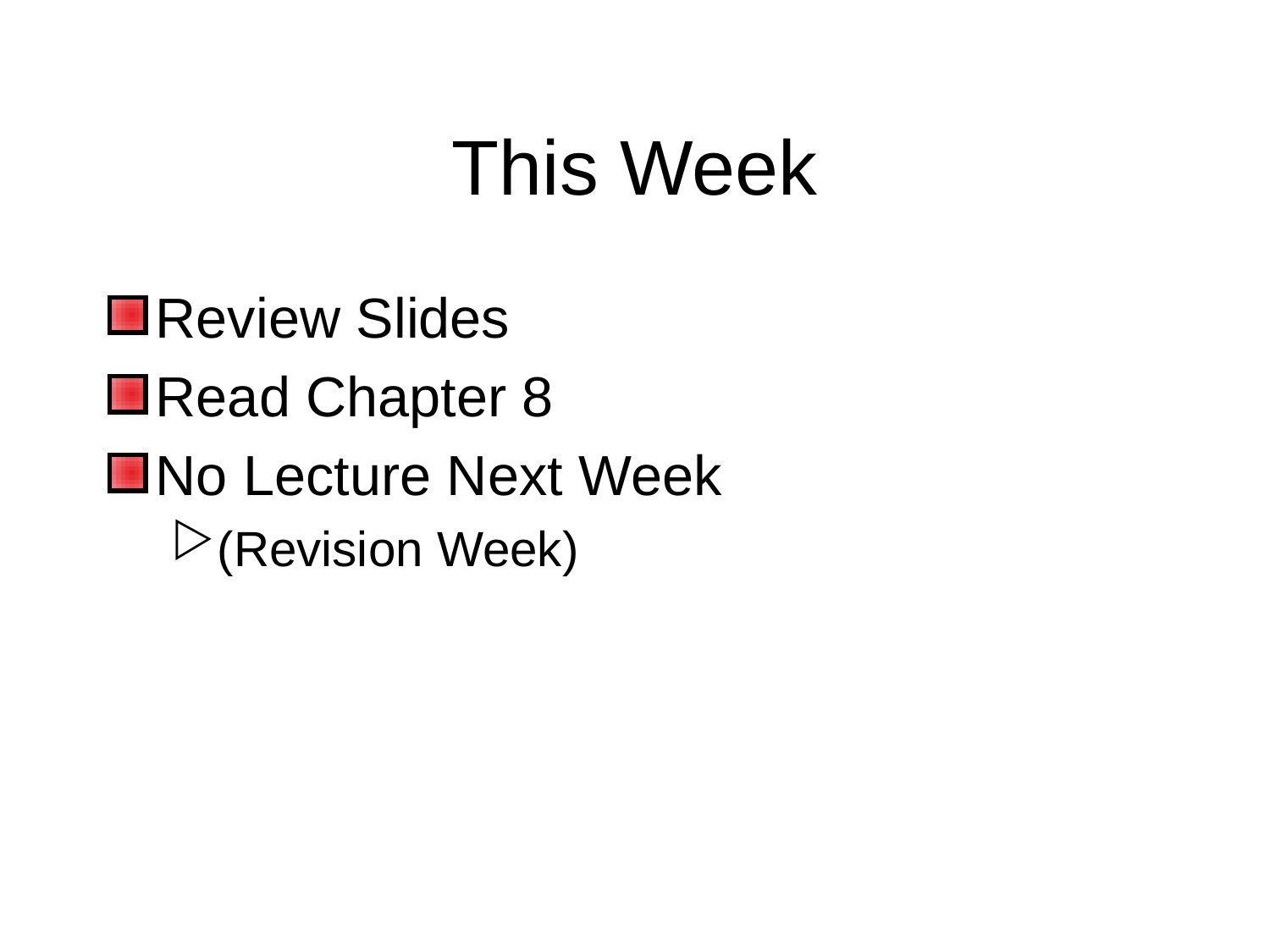

# This Week
Review Slides
Read Chapter 8
No Lecture Next Week
(Revision Week)